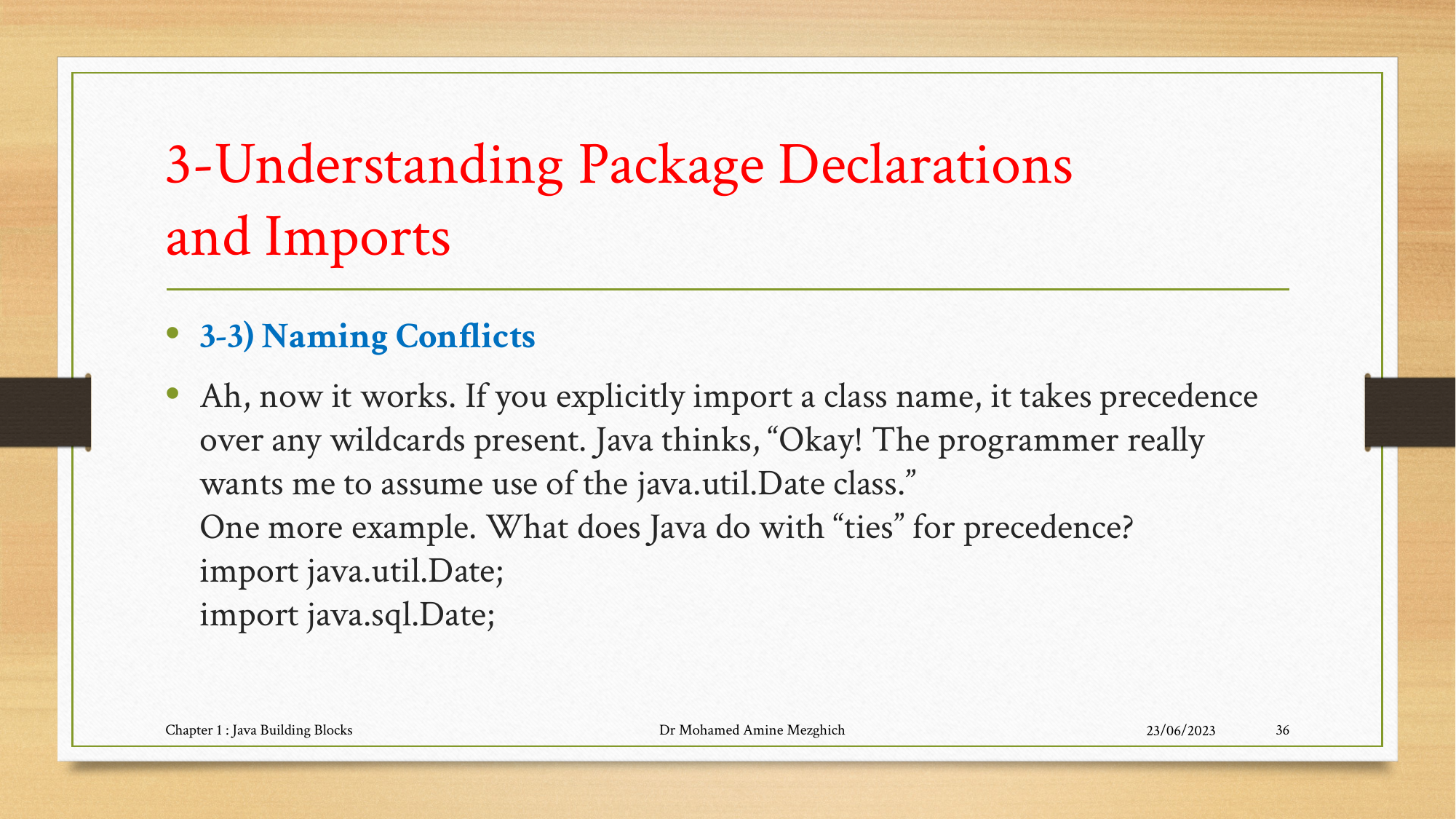

# 3-Understanding Package Declarations and Imports
3-3) Naming Conflicts
Ah, now it works. If you explicitly import a class name, it takes precedence over any wildcards present. Java thinks, “Okay! The programmer really wants me to assume use of the java.util.Date class.”
One more example. What does Java do with “ties” for precedence?
import java.util.Date;
import java.sql.Date;
Chapter 1 : Java Building Blocks                                                                                         Dr Mohamed Amine Mezghich
23/06/2023
36